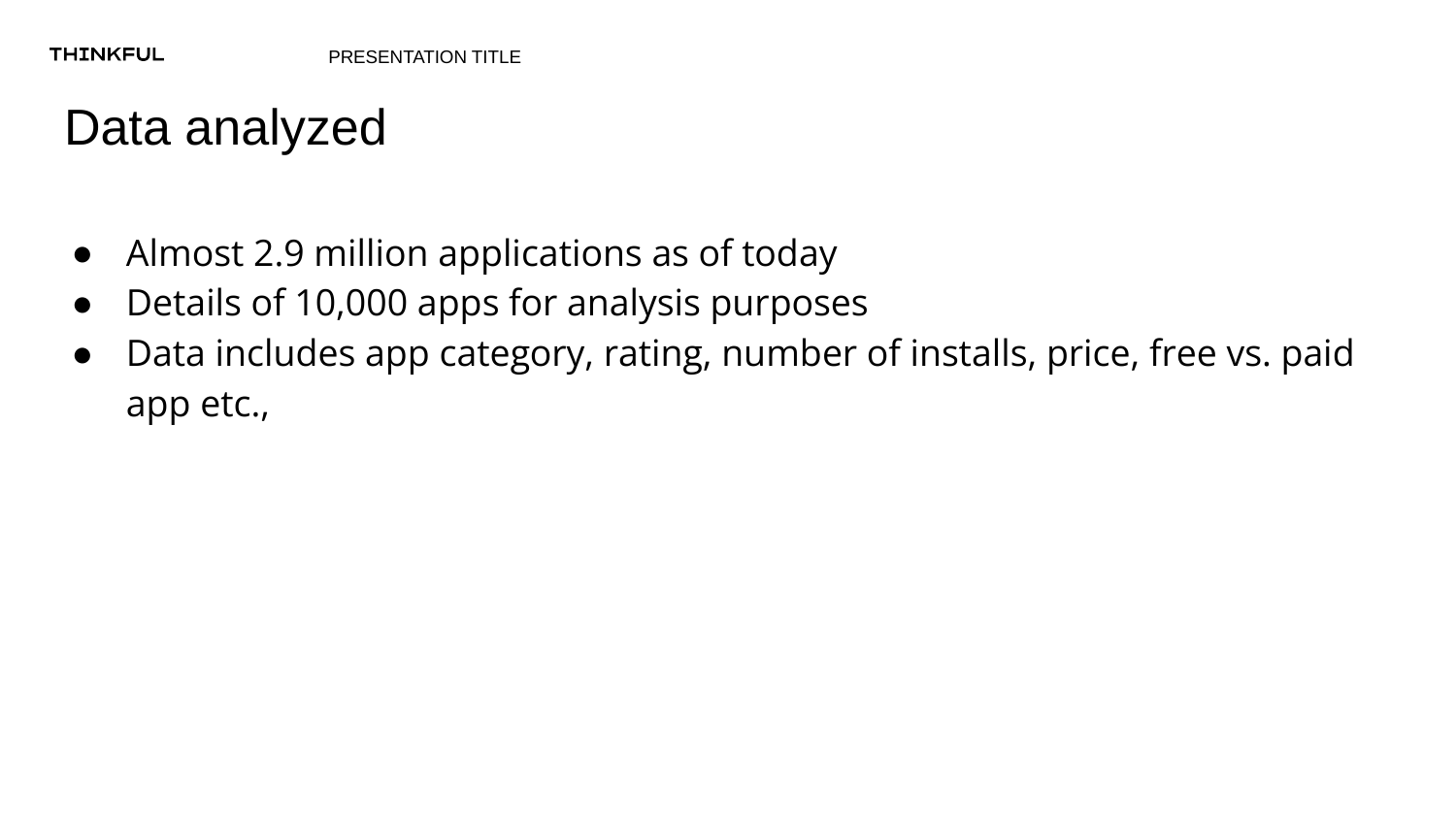

# Data analyzed
Almost 2.9 million applications as of today
Details of 10,000 apps for analysis purposes
Data includes app category, rating, number of installs, price, free vs. paid app etc.,